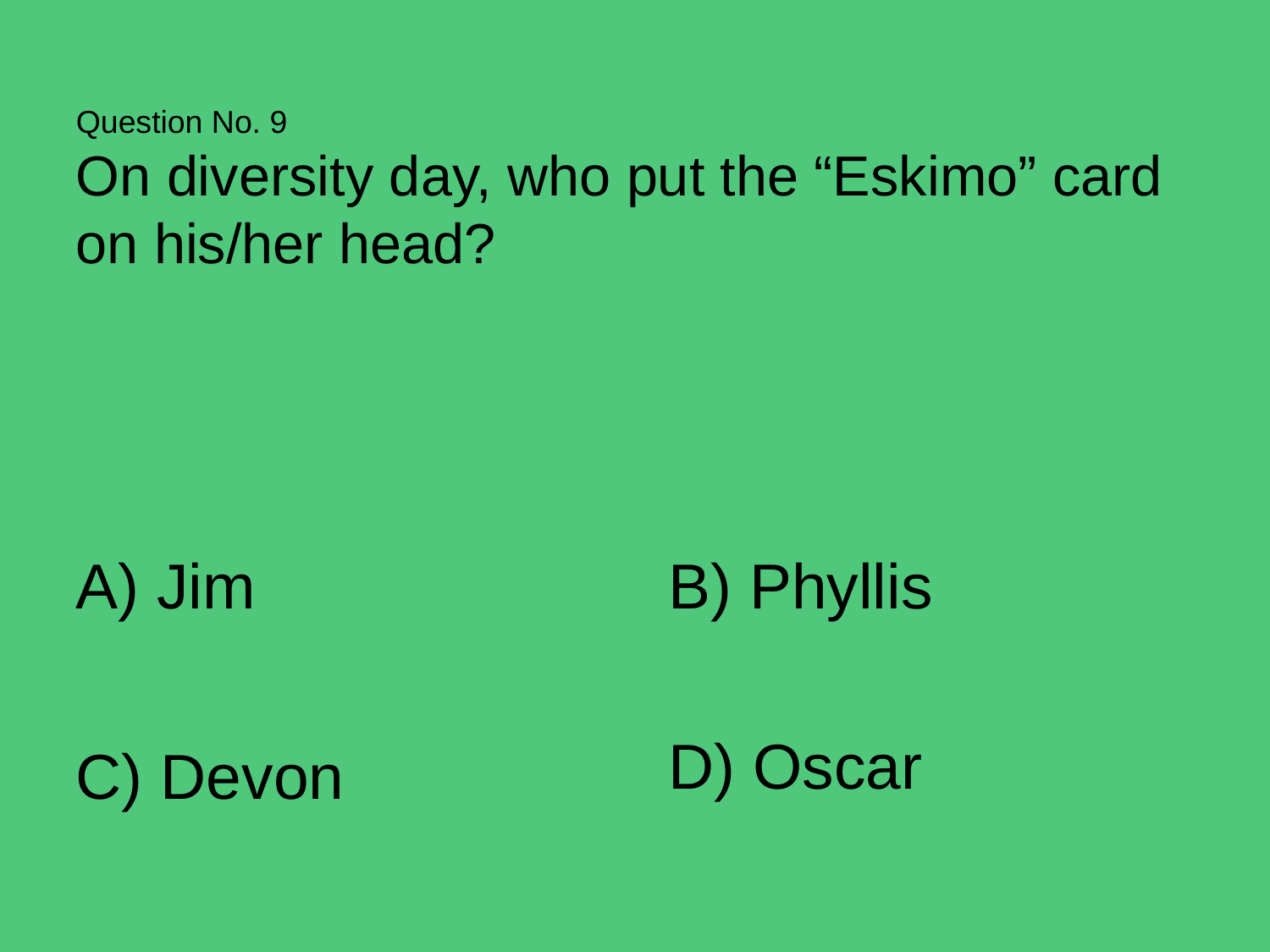

Question No. 9
On diversity day, who put the “Eskimo” card on his/her head?
A) Jim
B) Phyllis
D) Oscar
C) Devon